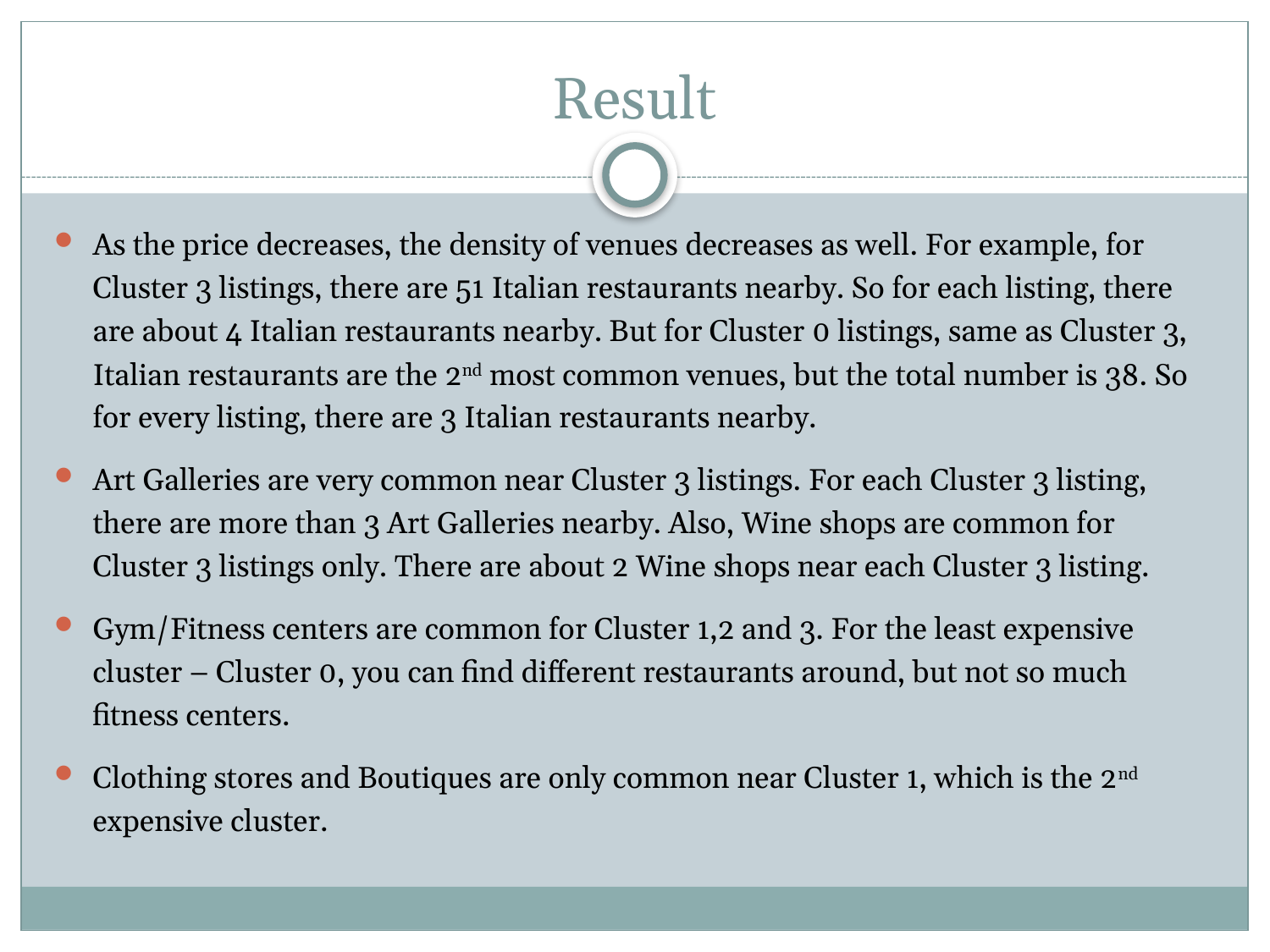

# Result
As the price decreases, the density of venues decreases as well. For example, for Cluster 3 listings, there are 51 Italian restaurants nearby. So for each listing, there are about 4 Italian restaurants nearby. But for Cluster 0 listings, same as Cluster 3, Italian restaurants are the 2nd most common venues, but the total number is 38. So for every listing, there are 3 Italian restaurants nearby.
Art Galleries are very common near Cluster 3 listings. For each Cluster 3 listing, there are more than 3 Art Galleries nearby. Also, Wine shops are common for Cluster 3 listings only. There are about 2 Wine shops near each Cluster 3 listing.
Gym/Fitness centers are common for Cluster 1,2 and 3. For the least expensive cluster – Cluster 0, you can find different restaurants around, but not so much fitness centers.
Clothing stores and Boutiques are only common near Cluster 1, which is the 2nd expensive cluster.